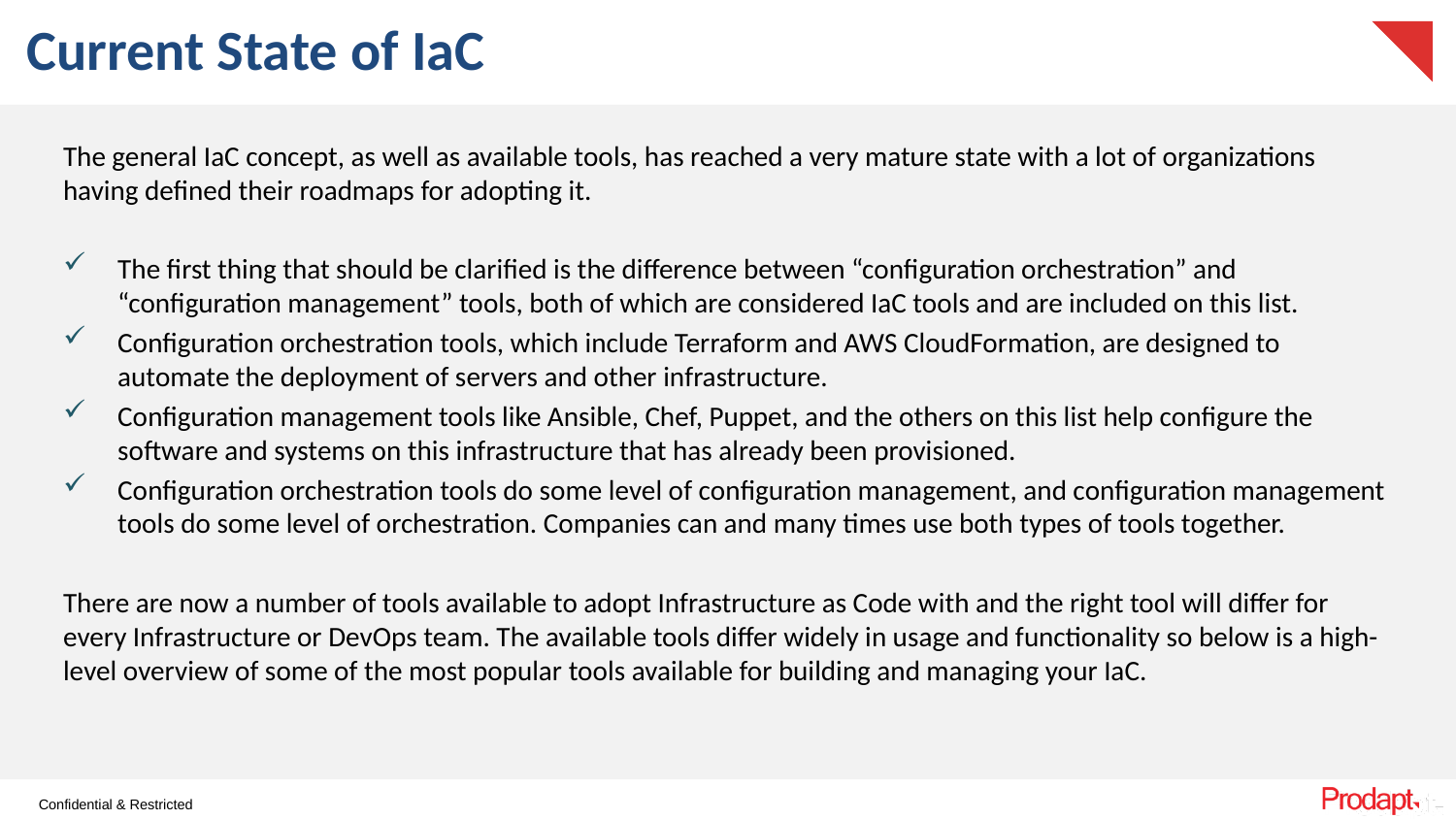

# Current State of IaC
The general IaC concept, as well as available tools, has reached a very mature state with a lot of organizations having defined their roadmaps for adopting it.

The first thing that should be clarified is the difference between “configuration orchestration” and “configuration management” tools, both of which are considered IaC tools and are included on this list.
Configuration orchestration tools, which include Terraform and AWS CloudFormation, are designed to automate the deployment of servers and other infrastructure.
Configuration management tools like Ansible, Chef, Puppet, and the others on this list help configure the software and systems on this infrastructure that has already been provisioned.
Configuration orchestration tools do some level of configuration management, and configuration management tools do some level of orchestration. Companies can and many times use both types of tools together.

There are now a number of tools available to adopt Infrastructure as Code with and the right tool will differ for every Infrastructure or DevOps team. The available tools differ widely in usage and functionality so below is a high-level overview of some of the most popular tools available for building and managing your IaC.